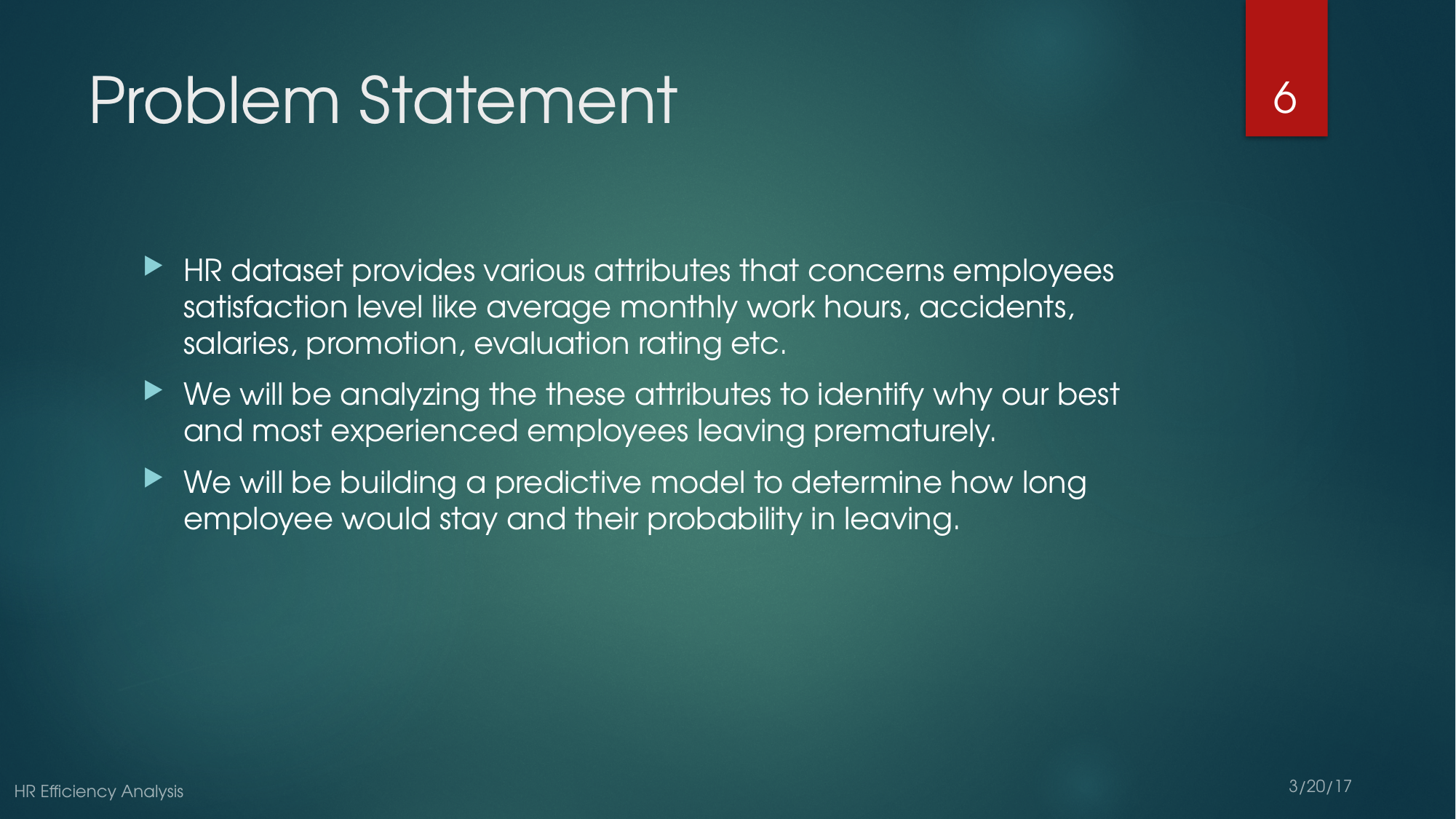

6
# Problem Statement
HR dataset provides various attributes that concerns employees satisfaction level like average monthly work hours, accidents, salaries, promotion, evaluation rating etc.
We will be analyzing the these attributes to identify why our best and most experienced employees leaving prematurely.
We will be building a predictive model to determine how long employee would stay and their probability in leaving.
HR Efficiency Analysis
3/20/17